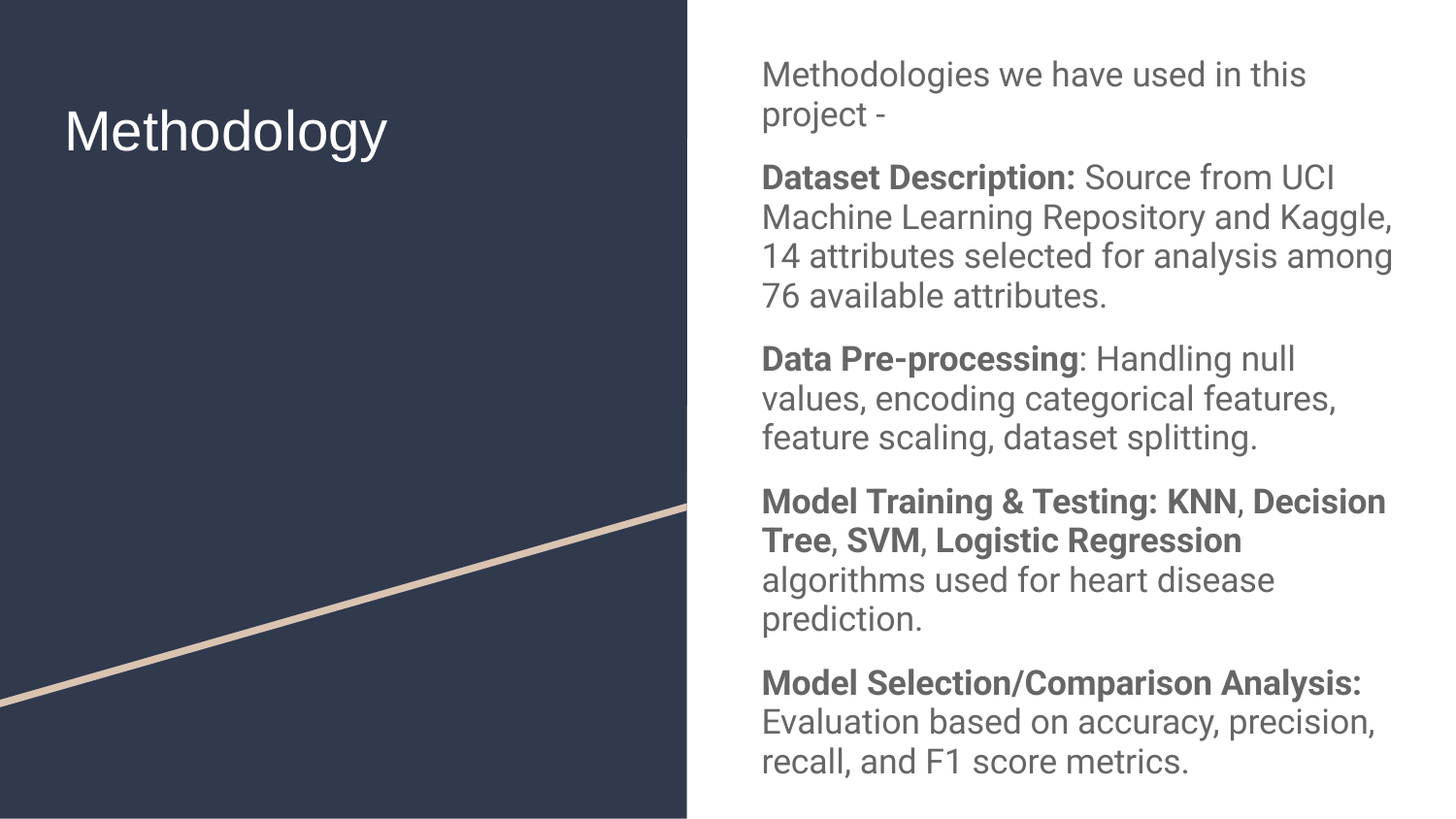

Methodologies we have used in this project -
Dataset Description: Source from UCI Machine Learning Repository and Kaggle, 14 attributes selected for analysis among 76 available attributes.
Data Pre-processing: Handling null values, encoding categorical features, feature scaling, dataset splitting.
Model Training & Testing: KNN, Decision Tree, SVM, Logistic Regression algorithms used for heart disease prediction.
Model Selection/Comparison Analysis: Evaluation based on accuracy, precision, recall, and F1 score metrics.

# Methodology